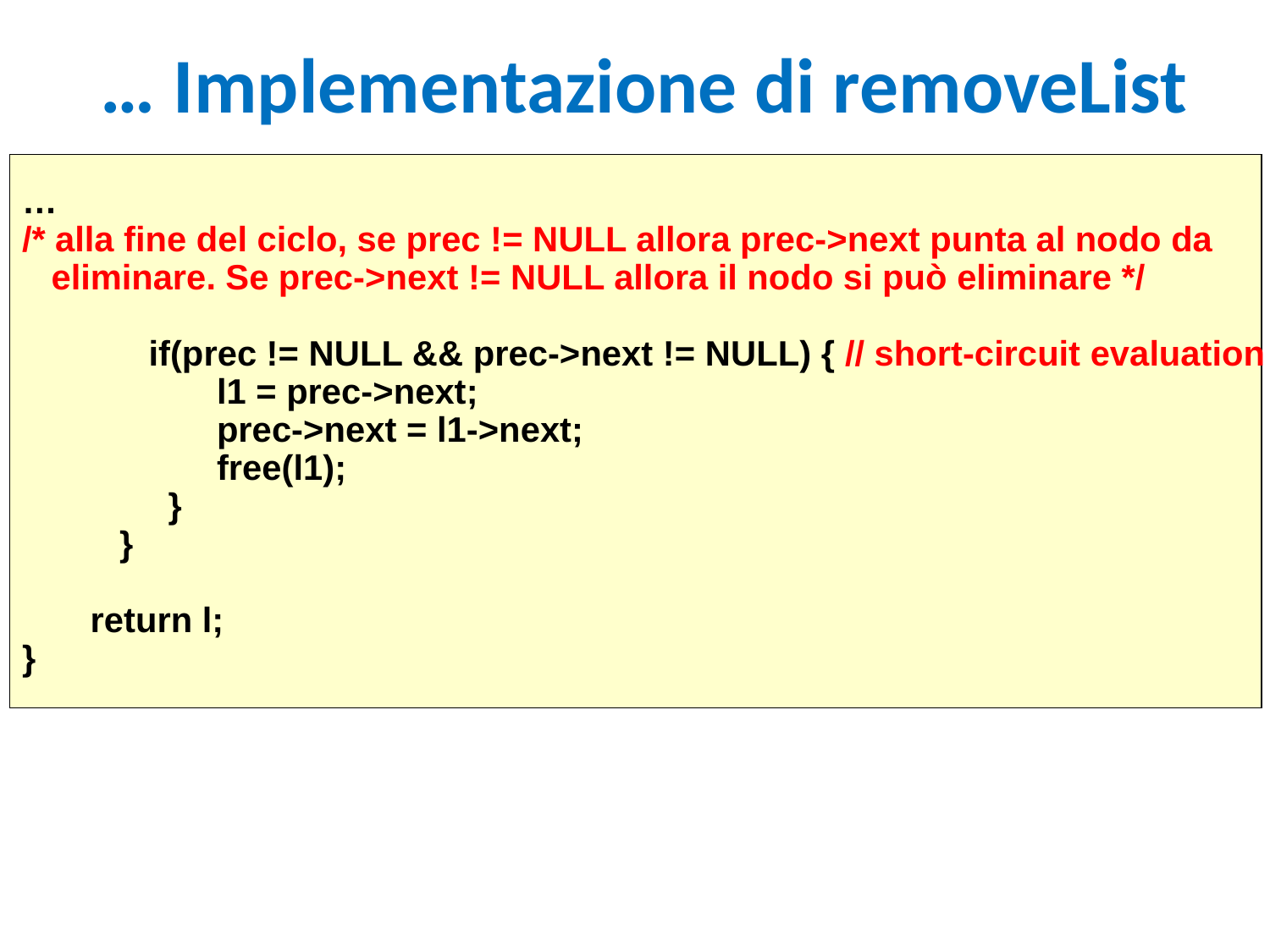

# … Implementazione di removeList
…
/* alla fine del ciclo, se prec != NULL allora prec->next punta al nodo da
   eliminare. Se prec->next != NULL allora il nodo si può eliminare */

             if(prec != NULL && prec->next != NULL) { // short-circuit evaluation
                    l1 = prec->next;
                    prec->next = l1->next;
                    free(l1);
               }
          }

       return l;
}